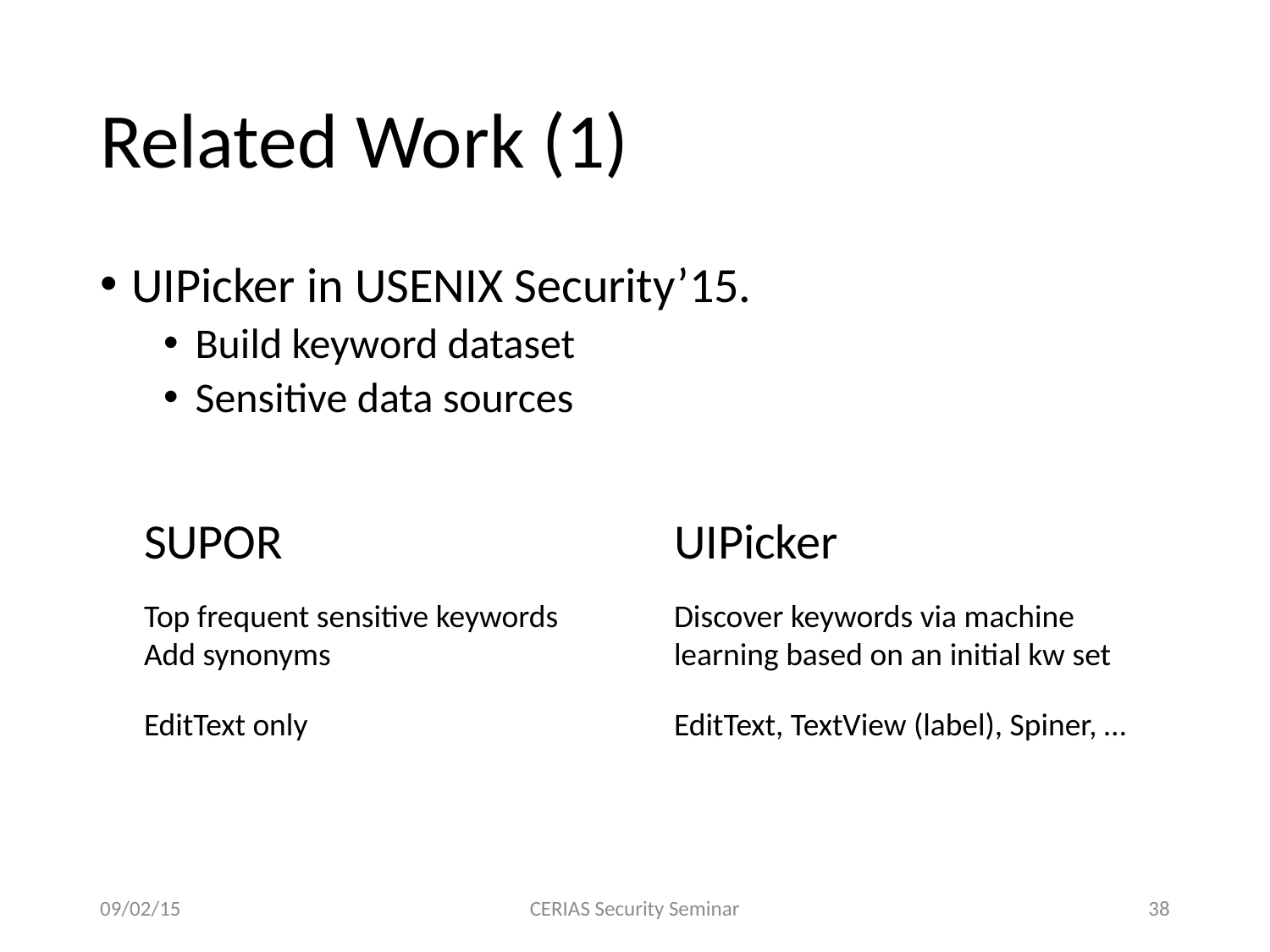

# Related Work (1)
UIPicker in USENIX Security’15.
Build keyword dataset
Sensitive data sources
SUPOR
UIPicker
Top frequent sensitive keywords
Add synonyms
Discover keywords via machine learning based on an initial kw set
EditText only
EditText, TextView (label), Spiner, …
09/02/15
CERIAS Security Seminar
38